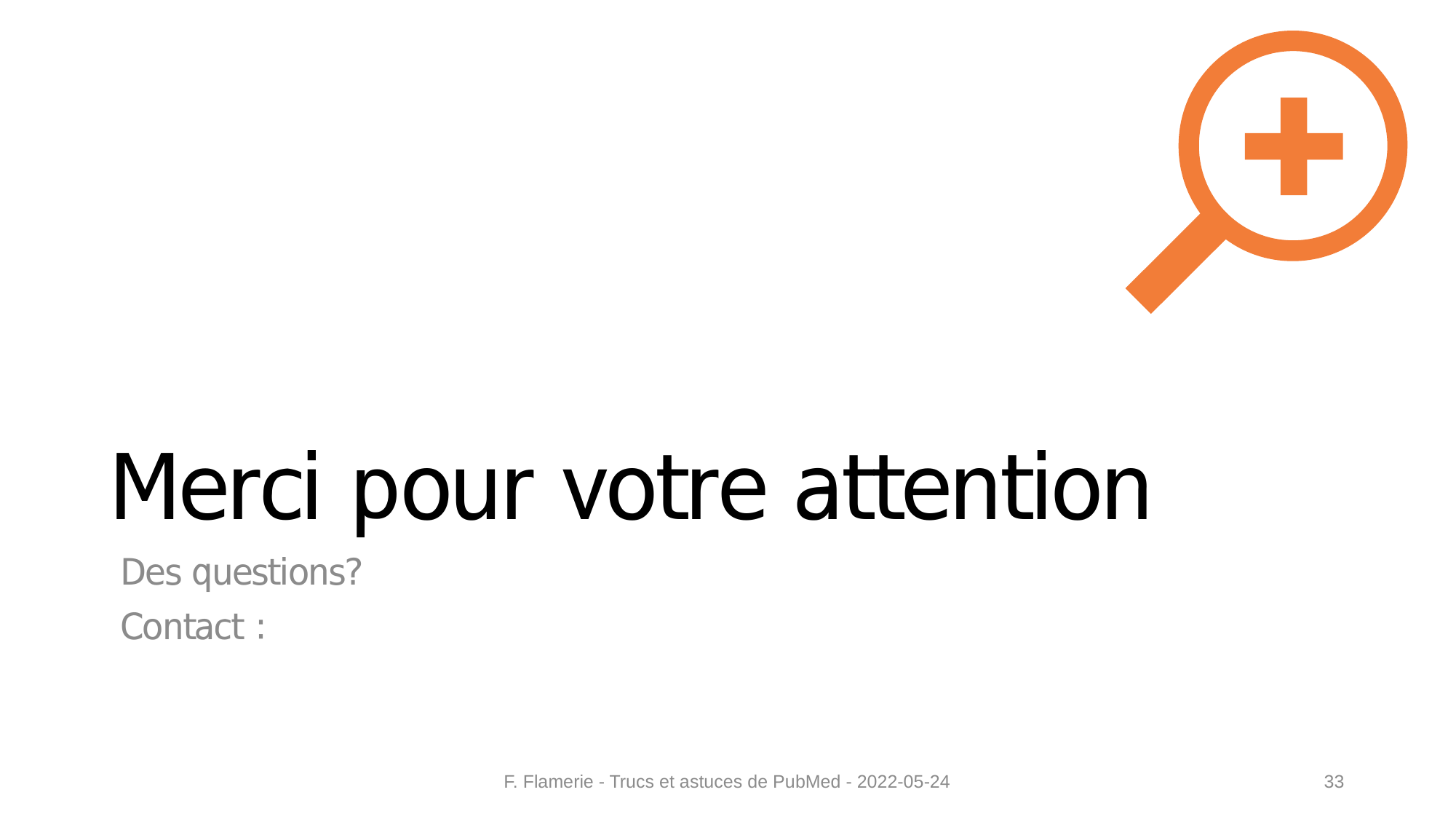

# Merci pour votre attention
 Des questions?
 Contact :
F. Flamerie - Trucs et astuces de PubMed - 2022-05-24
33